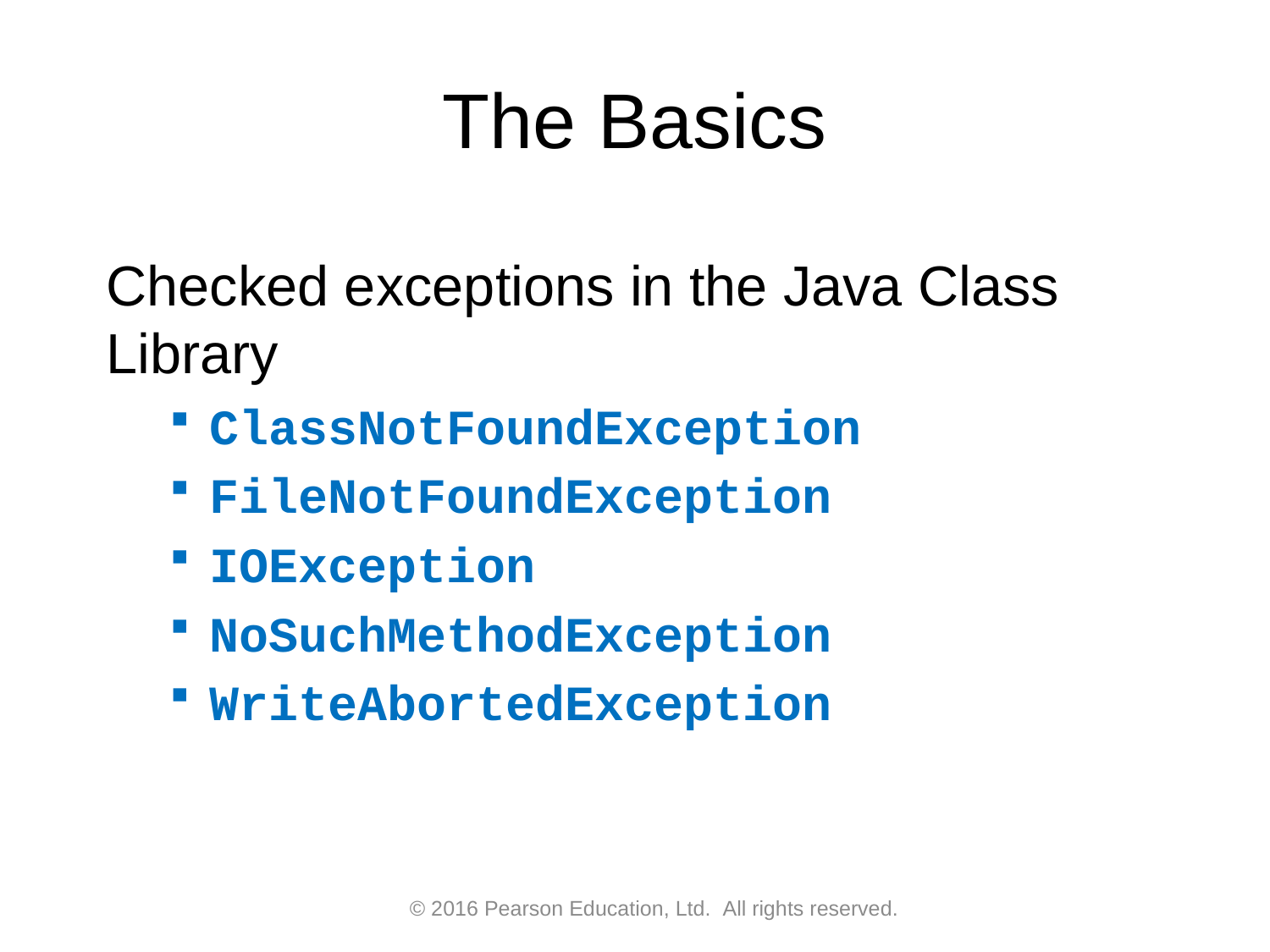

# The Basics
Checked exceptions in the Java Class Library
ClassNotFoundException
FileNotFoundException
IOException
NoSuchMethodException
WriteAbortedException
© 2016 Pearson Education, Ltd.  All rights reserved.